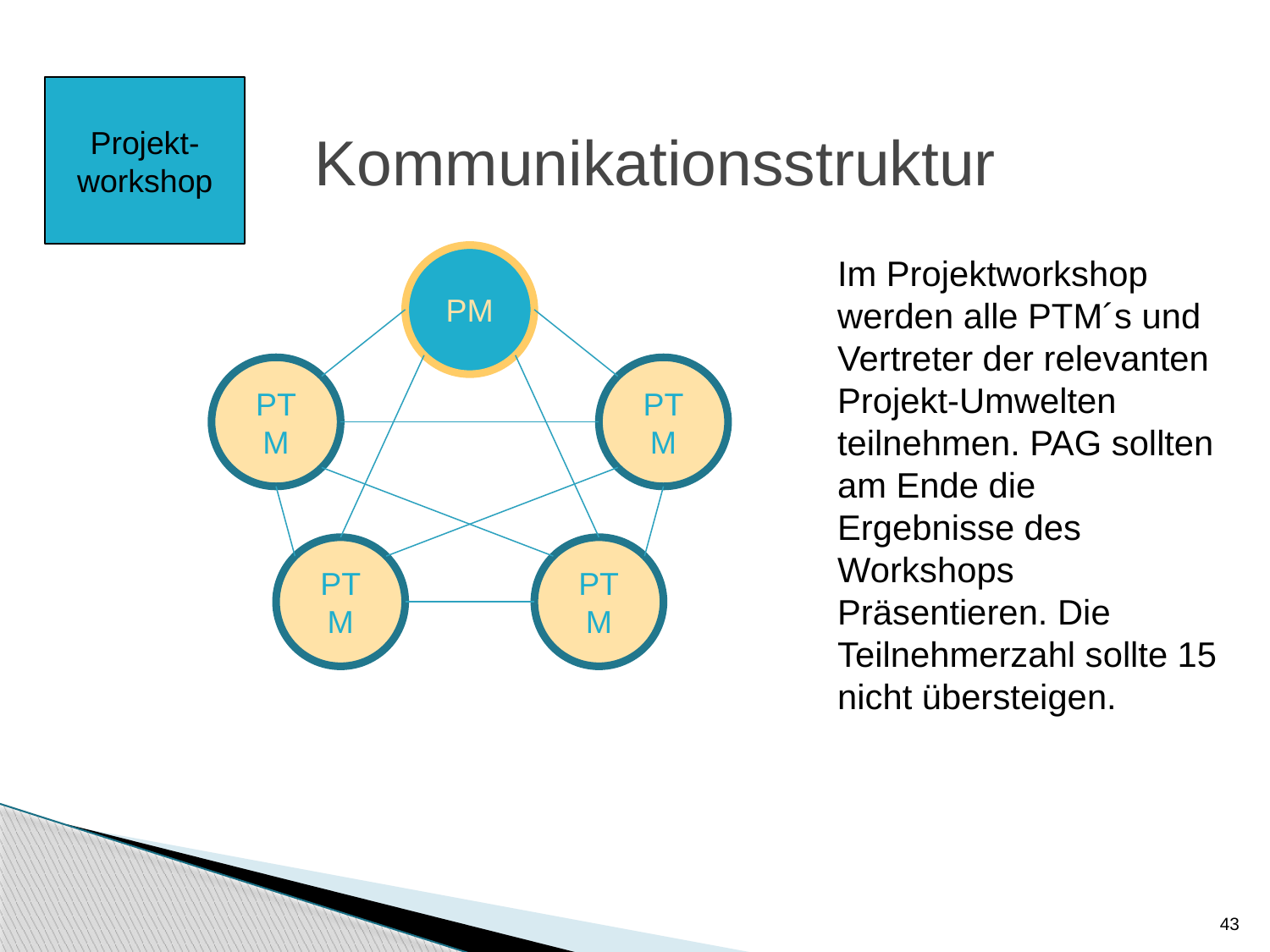

Projekt-workshop
Kommunikationsstruktur
PM
PTM
PTM
PTM
PTM
Im Projektworkshop werden alle PTM´s und Vertreter der relevanten Projekt-Umwelten teilnehmen. PAG sollten am Ende die Ergebnisse des Workshops Präsentieren. Die Teilnehmerzahl sollte 15 nicht übersteigen.
43